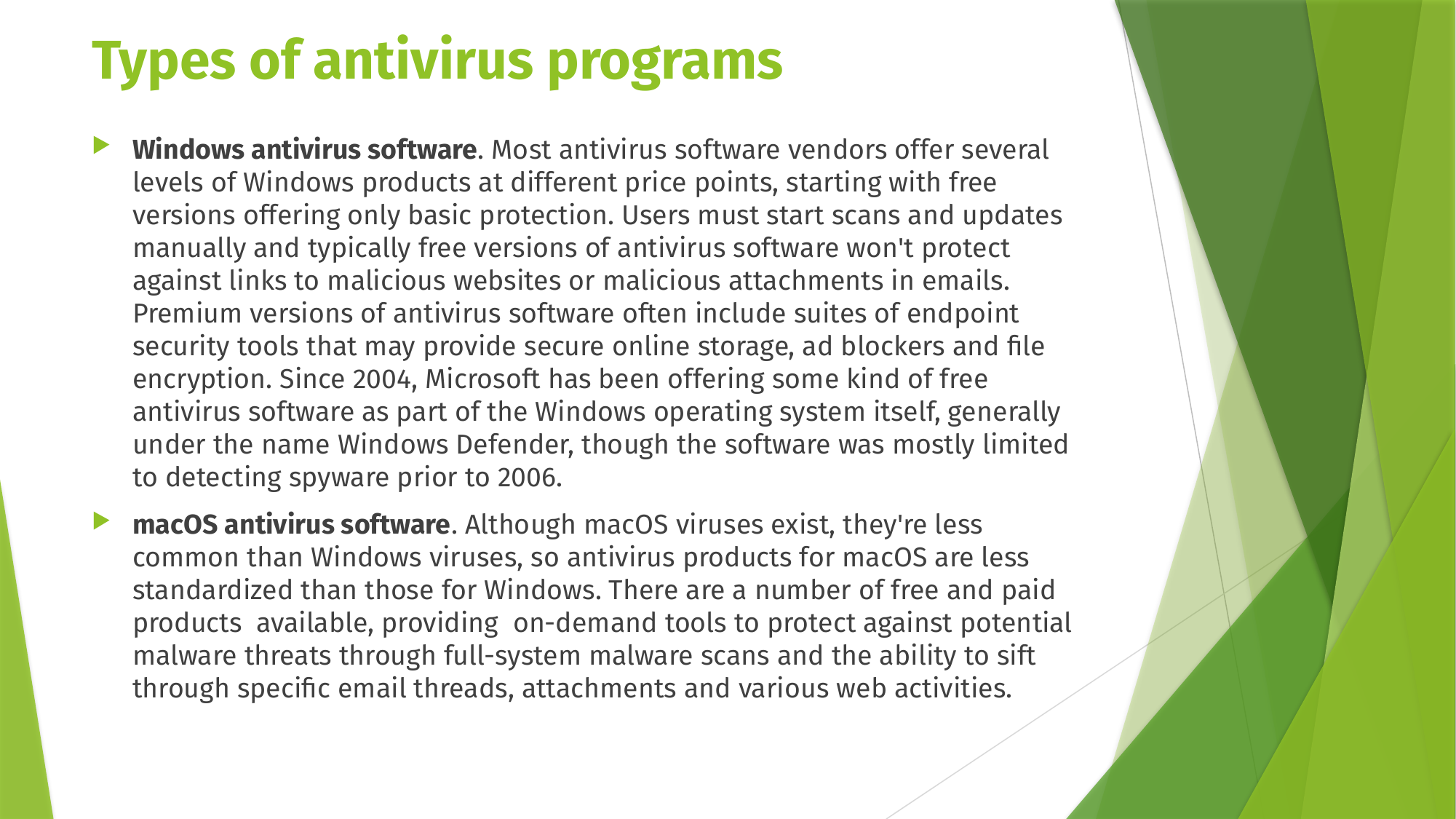

# Types of antivirus programs
Windows antivirus software. Most antivirus software vendors offer several levels of Windows products at different price points, starting with free versions offering only basic protection. Users must start scans and updates manually and typically free versions of antivirus software won't protect against links to malicious websites or malicious attachments in emails. Premium versions of antivirus software often include suites of endpoint security tools that may provide secure online storage, ad blockers and file encryption. Since 2004, Microsoft has been offering some kind of free antivirus software as part of the Windows operating system itself, generally under the name Windows Defender, though the software was mostly limited to detecting spyware prior to 2006.
macOS antivirus software. Although macOS viruses exist, they're less common than Windows viruses, so antivirus products for macOS are less standardized than those for Windows. There are a number of free and paid products  available, providing  on-demand tools to protect against potential malware threats through full-system malware scans and the ability to sift through specific email threads, attachments and various web activities.